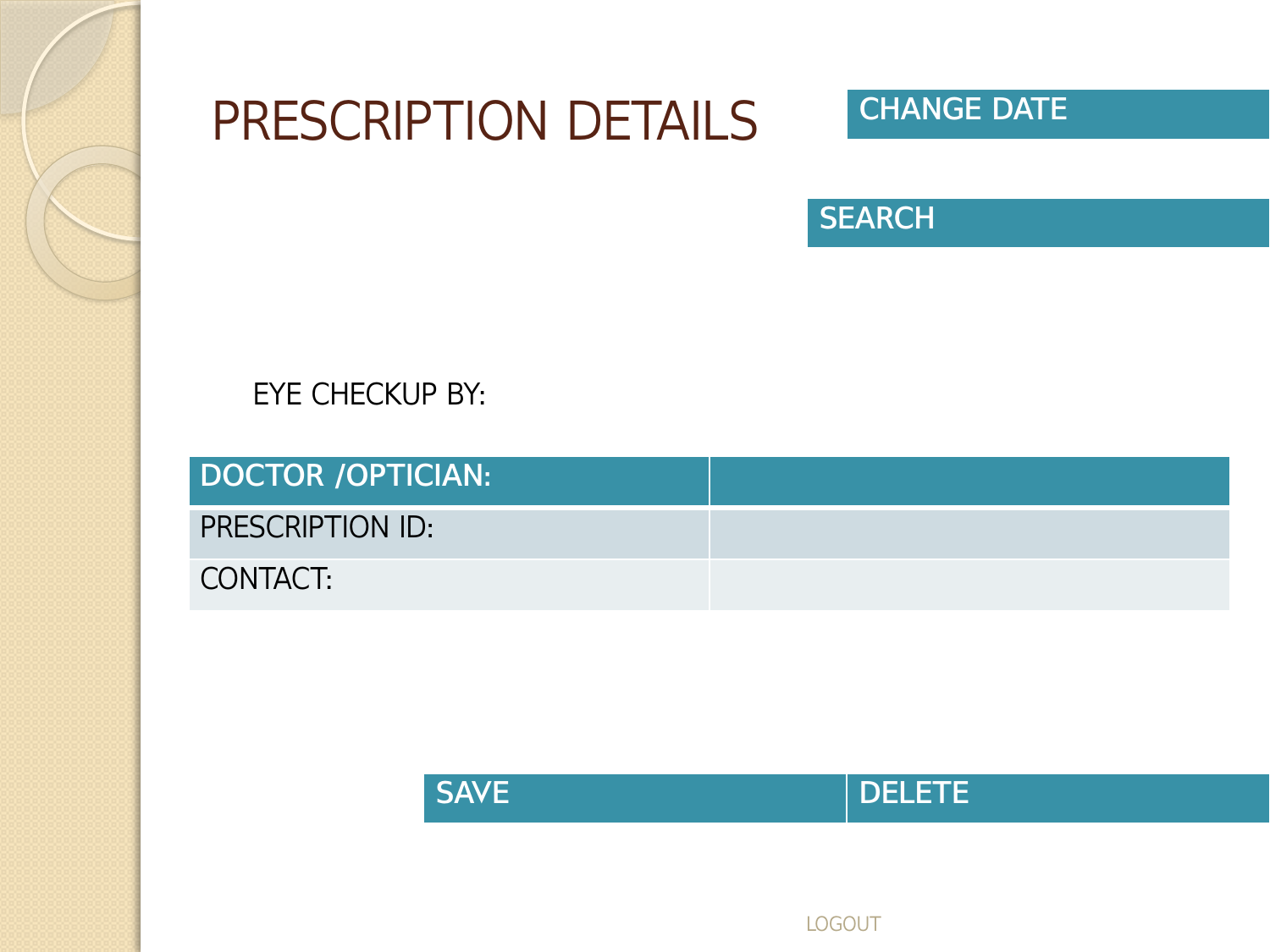

# PRESCRIPTION DETAILS
| CHANGE DATE |
| --- |
| SEARCH |
| --- |
EYE CHECKUP BY:
| DOCTOR /OPTICIAN: |  |
| --- | --- |
| PRESCRIPTION ID: |  |
| CONTACT: |  |
| SAVE | DELETE |
| --- | --- |
LOGOUT